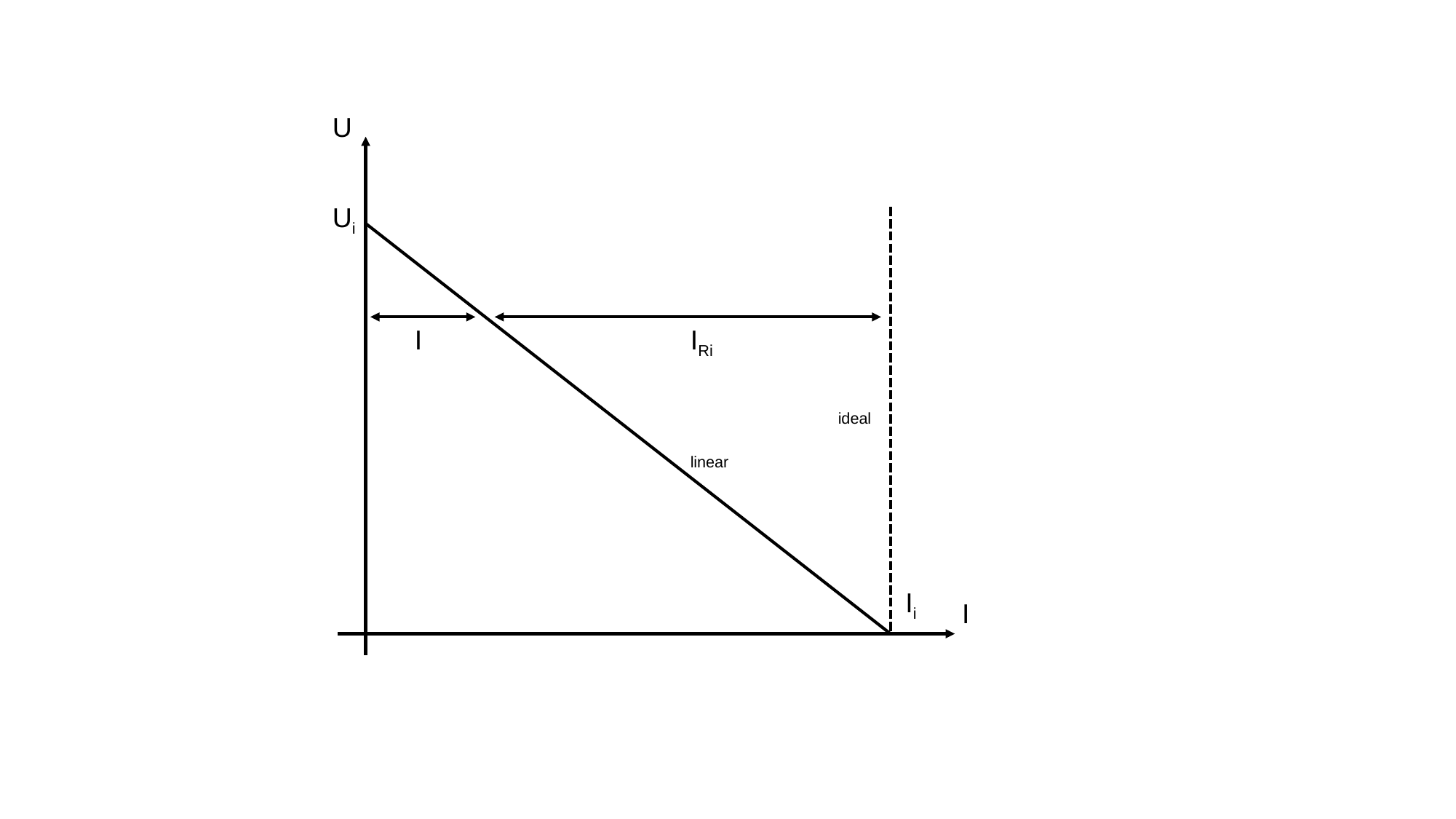

U
Ui
I
IRi
ideal
linear
Ii
I